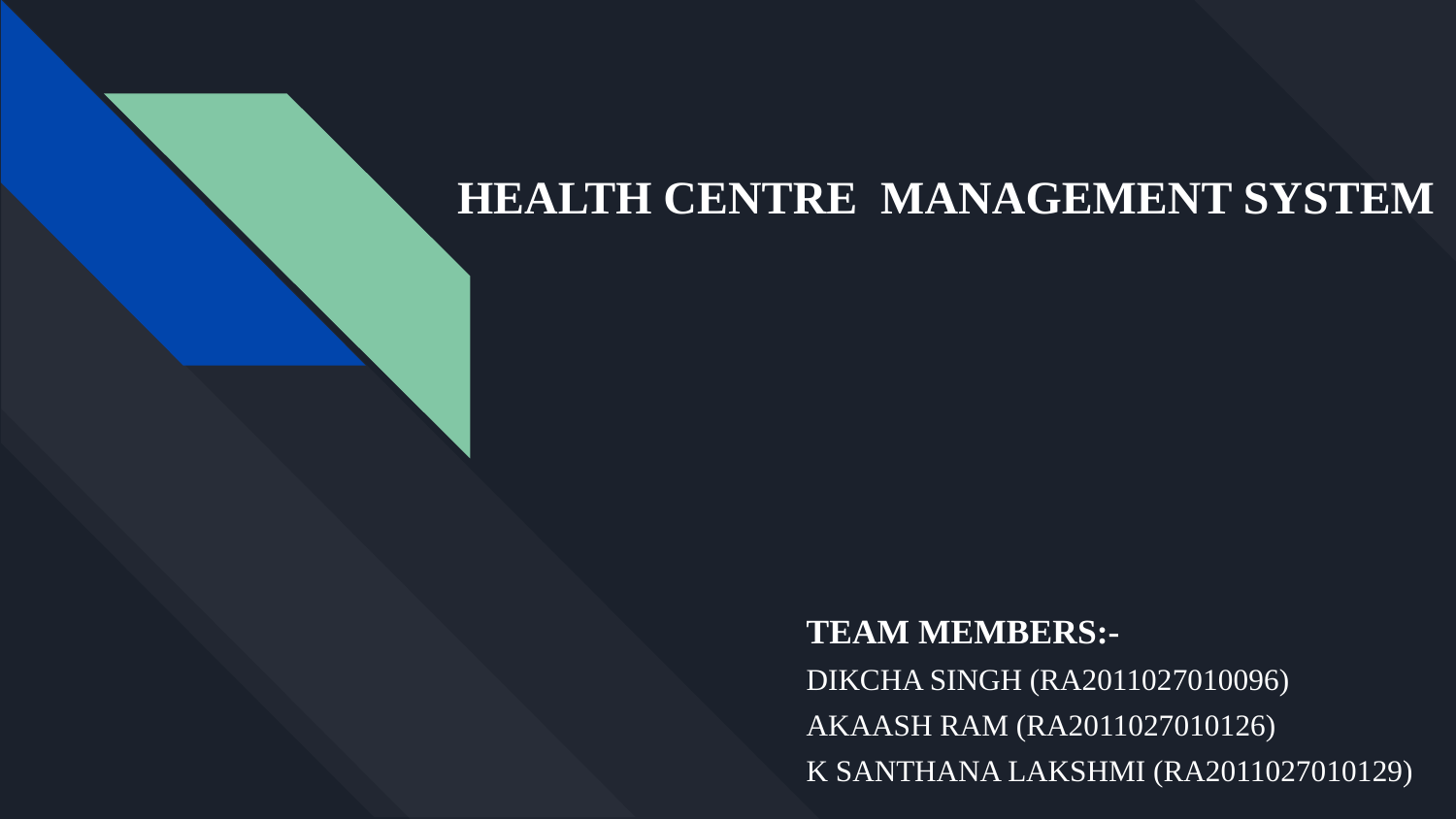

# HEALTH CENTRE  MANAGEMENT SYSTEM

TEAM MEMBERS:-
DIKCHA SINGH (RA2011027010096)
AKAASH RAM (RA2011027010126)
K SANTHANA LAKSHMI (RA2011027010129)